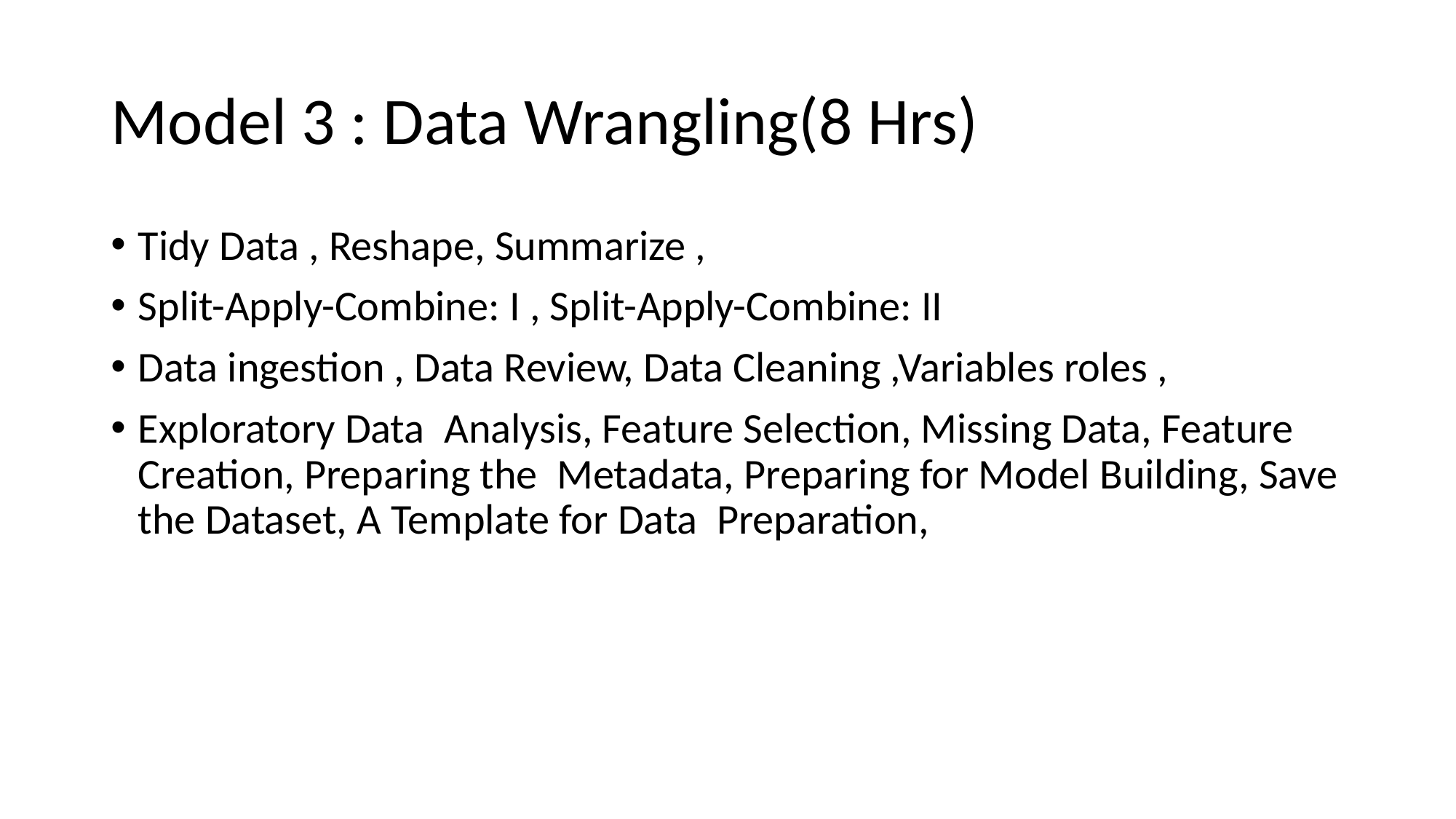

# Model 3 : Data Wrangling(8 Hrs)
Tidy Data , Reshape, Summarize ,
Split-Apply-Combine: I , Split-Apply-Combine: II
Data ingestion , Data Review, Data Cleaning ,Variables roles ,
Exploratory Data  Analysis, Feature Selection, Missing Data, Feature Creation, Preparing the  Metadata, Preparing for Model Building, Save the Dataset, A Template for Data  Preparation,